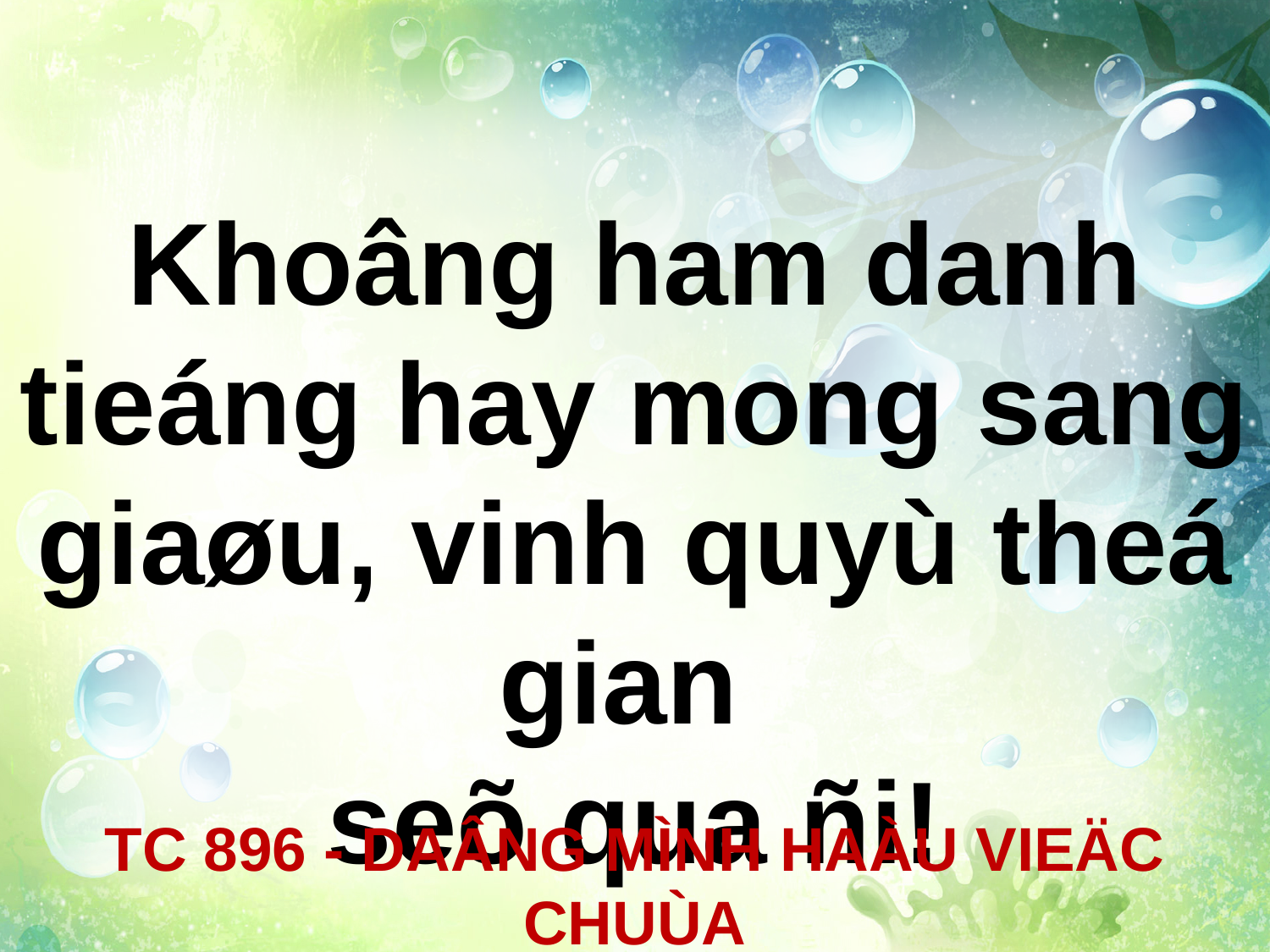

Khoâng ham danh tieáng hay mong sang giaøu, vinh quyù theá gian
seõ qua ñi!
TC 896 - DAÂNG MÌNH HAÀU VIEÄC CHUÙA